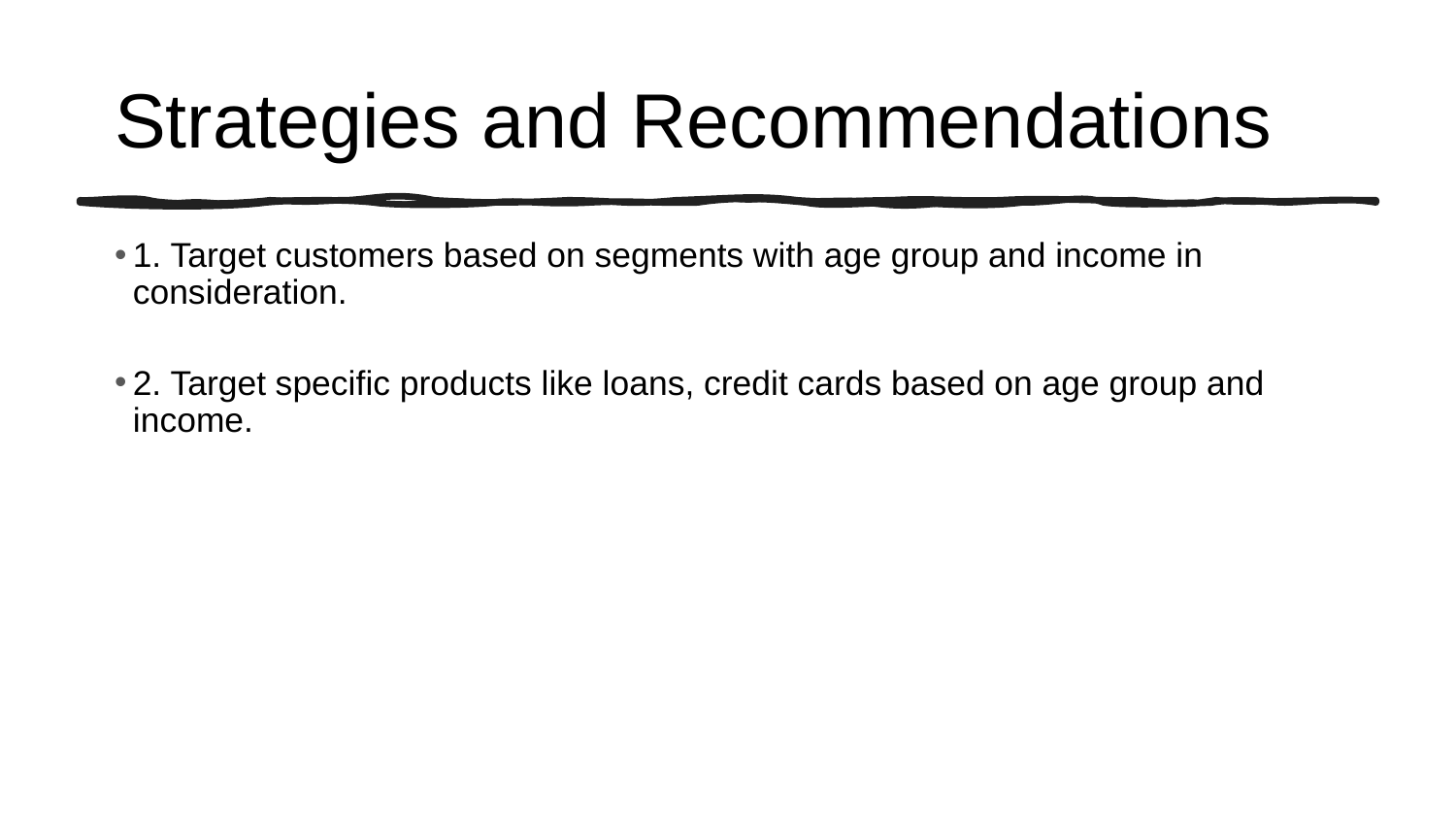

# Strategies and Recommendations

1. Target customers based on segments with age group and income in consideration.
2. Target specific products like loans, credit cards based on age group and income.